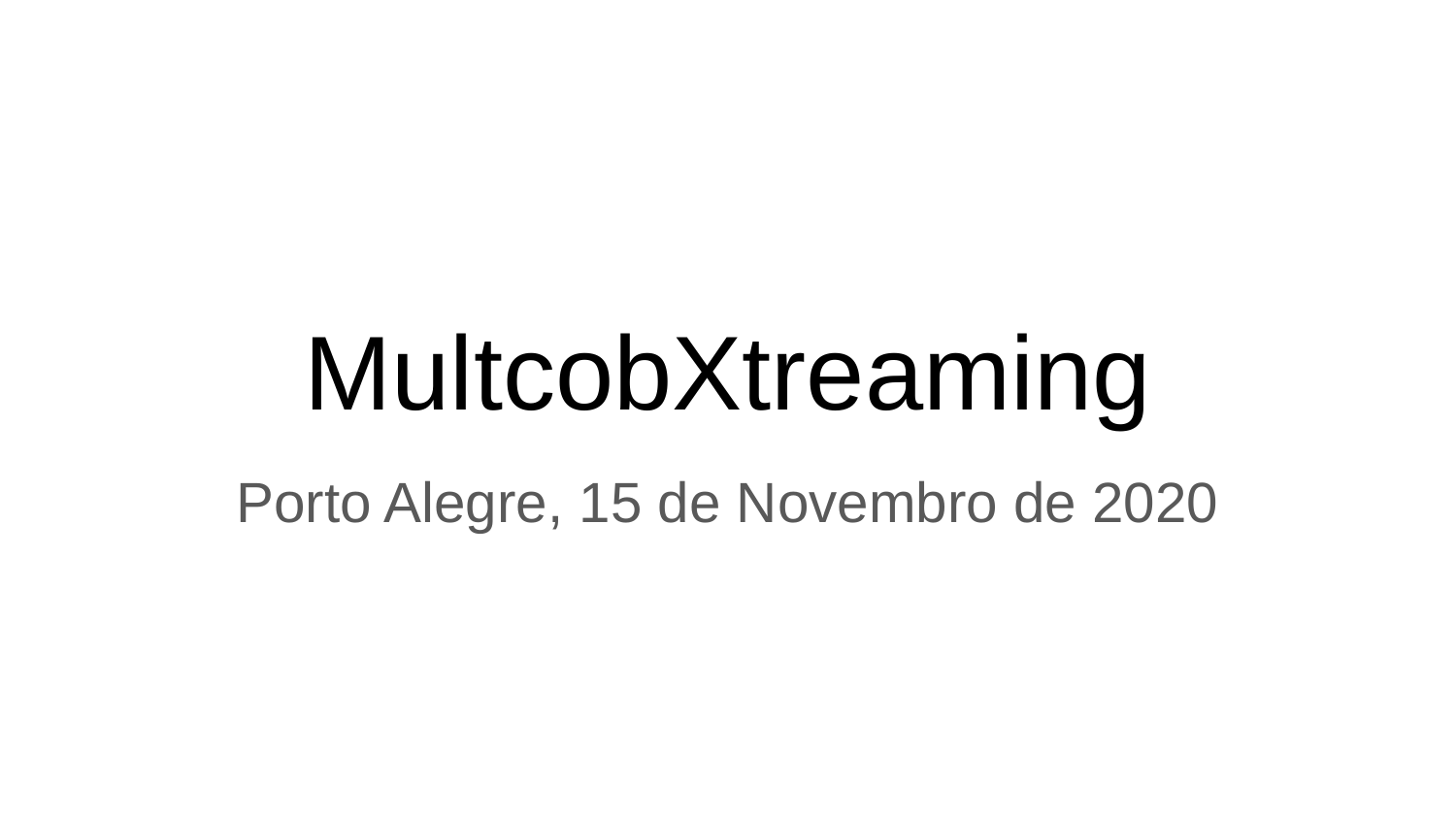

# MultcobXtreaming
Porto Alegre, 15 de Novembro de 2020